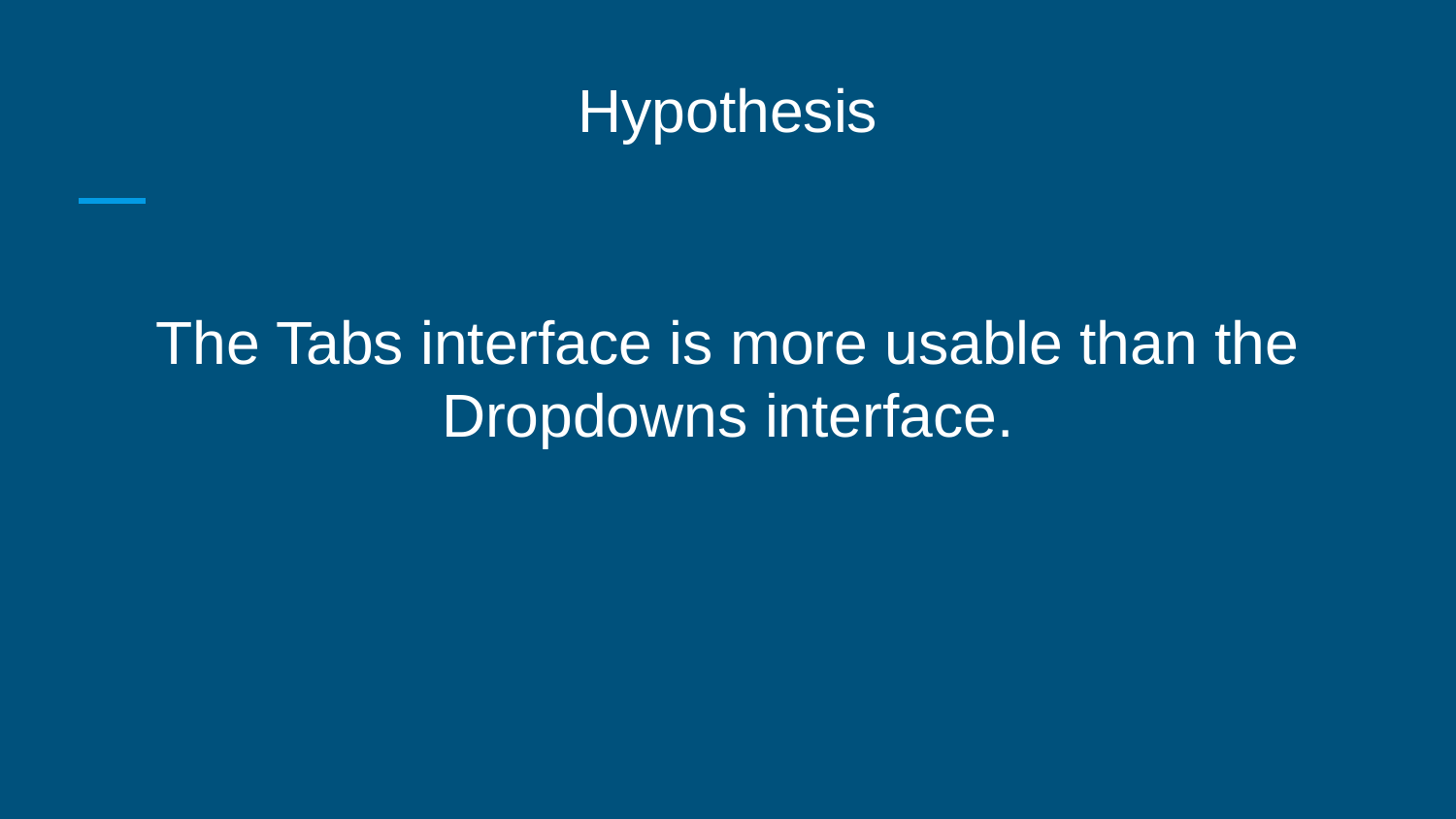

# Hypothesis
The Tabs interface is more usable than the Dropdowns interface.